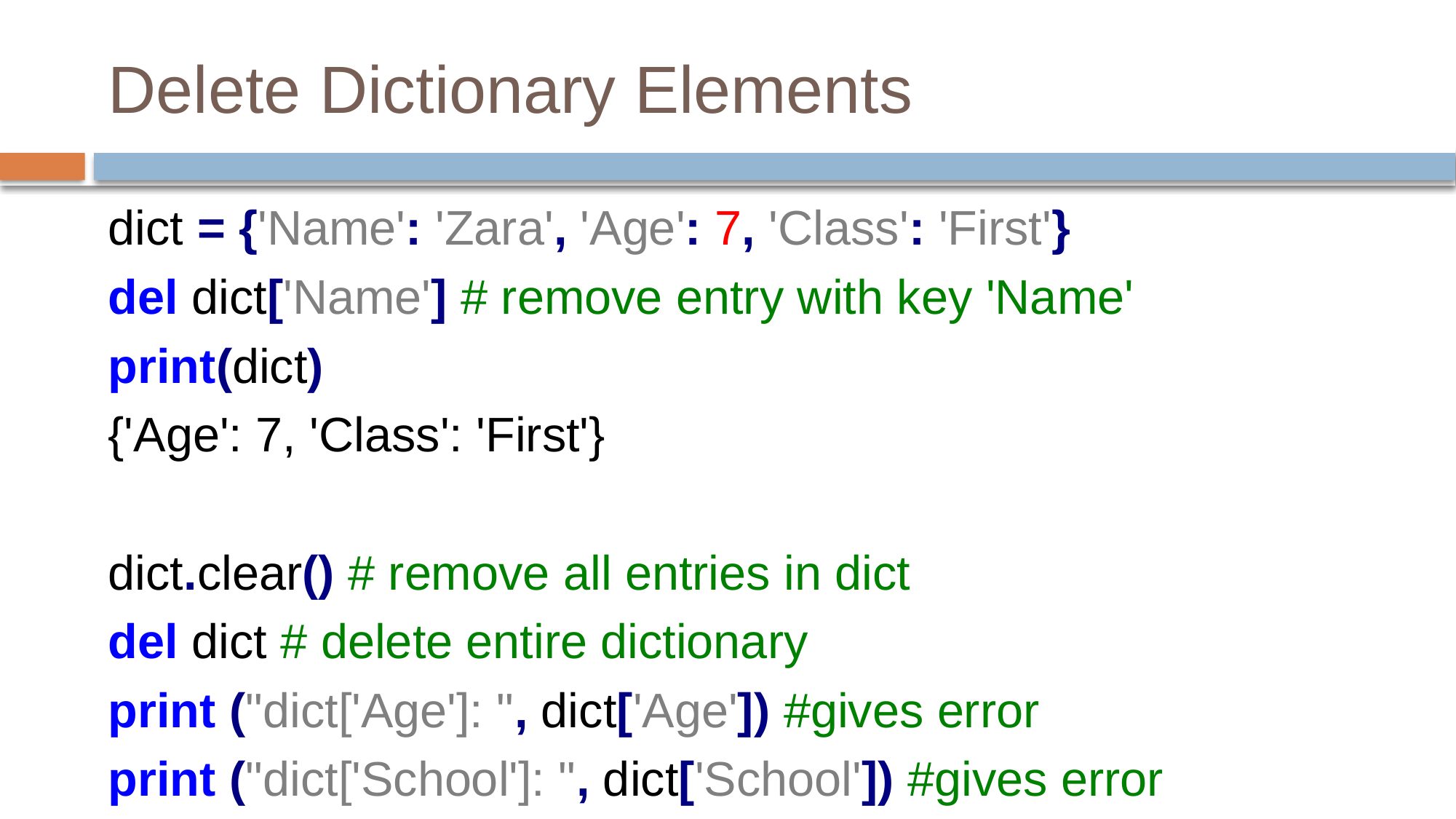

# Delete Dictionary Elements
dict = {'Name': 'Zara', 'Age': 7, 'Class': 'First'}
del dict['Name'] # remove entry with key 'Name'
print(dict)
{'Age': 7, 'Class': 'First'}

dict.clear() # remove all entries in dict
del dict # delete entire dictionary
print ("dict['Age']: ", dict['Age']) #gives error
print ("dict['School']: ", dict['School']) #gives error